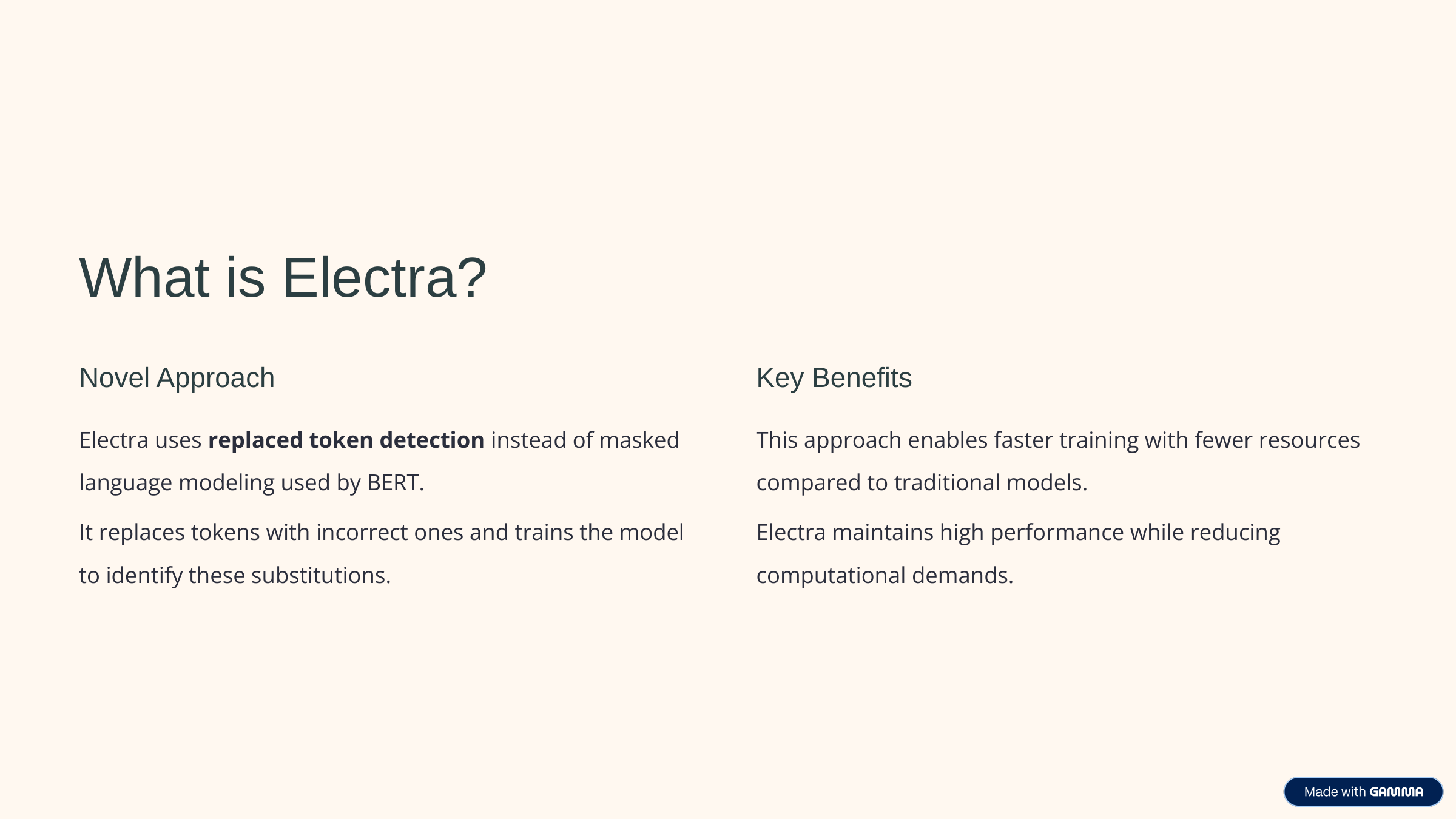

What is Electra?
Novel Approach
Key Benefits
Electra uses replaced token detection instead of masked language modeling used by BERT.
This approach enables faster training with fewer resources compared to traditional models.
It replaces tokens with incorrect ones and trains the model to identify these substitutions.
Electra maintains high performance while reducing computational demands.